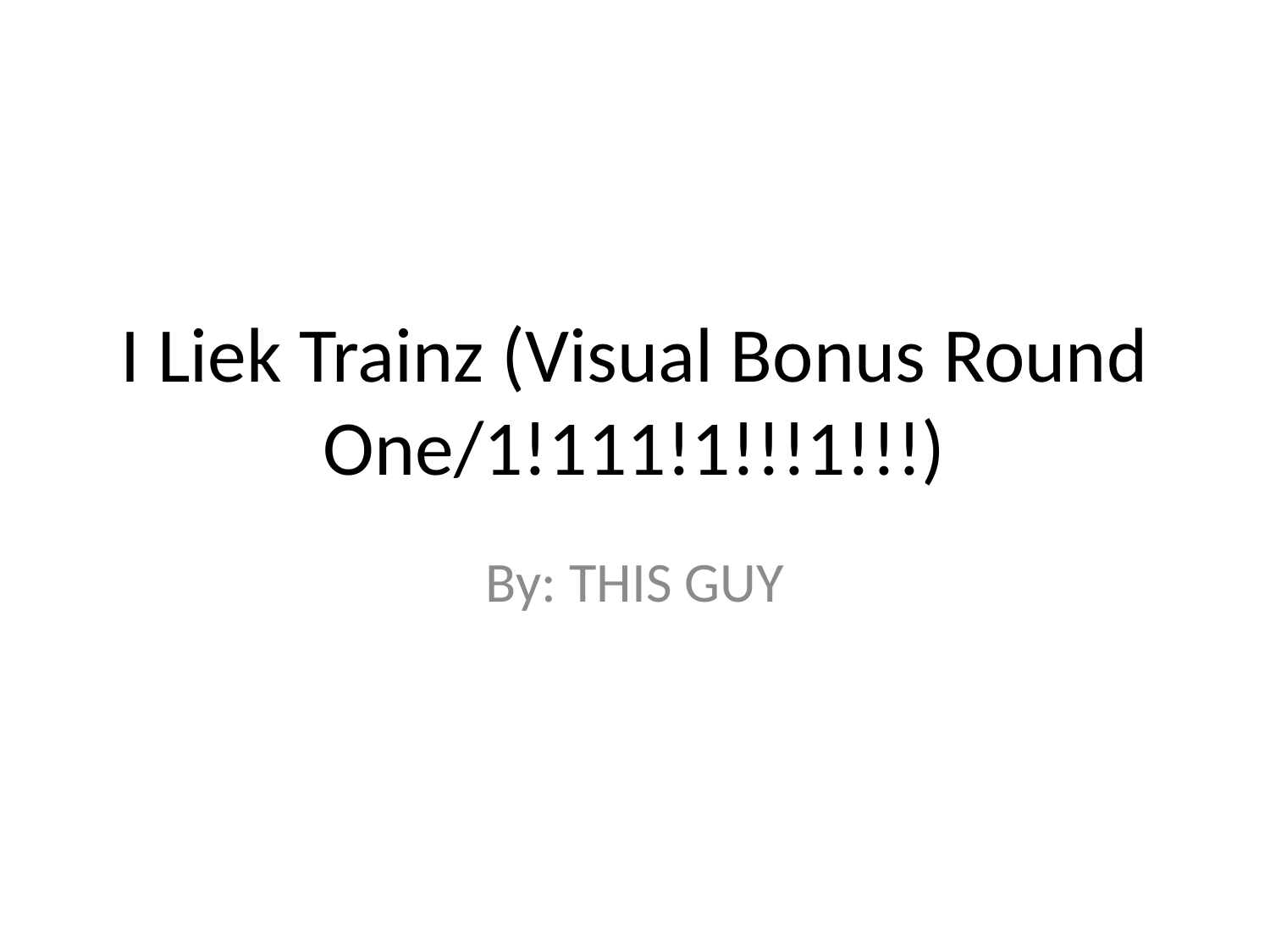

# I Liek Trainz (Visual Bonus Round One/1!111!1!!!1!!!)
By: THIS GUY